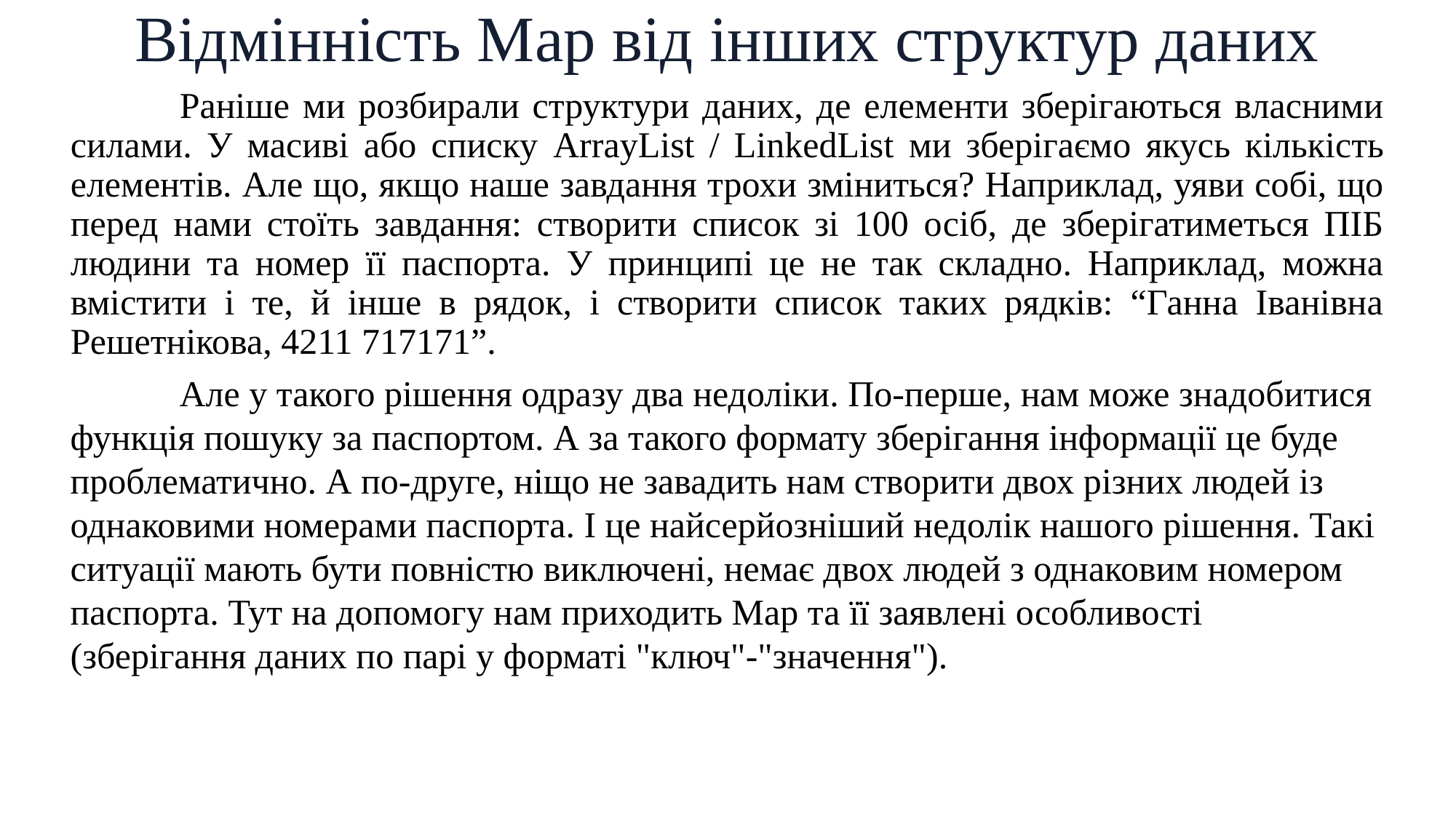

# Відмінність Map від інших структур даних
	Раніше ми розбирали структури даних, де елементи зберігаються власними силами. У масиві або списку ArrayList / LinkedList ми зберігаємо якусь кількість елементів. Але що, якщо наше завдання трохи зміниться? Наприклад, уяви собі, що перед нами стоїть завдання: створити список зі 100 осіб, де зберігатиметься ПІБ людини та номер її паспорта. У принципі це не так складно. Наприклад, можна вмістити і те, й інше в рядок, і створити список таких рядків: “Ганна Іванівна Решетнікова, 4211 717171”.
	Але у такого рішення одразу два недоліки. По-перше, нам може знадобитися функція пошуку за паспортом. А за такого формату зберігання інформації це буде проблематично. А по-друге, ніщо не завадить нам створити двох різних людей із однаковими номерами паспорта. І це найсерйозніший недолік нашого рішення. Такі ситуації мають бути повністю виключені, немає двох людей з однаковим номером паспорта. Тут на допомогу нам приходить Map та її заявлені особливості (зберігання даних по парі у форматі "ключ"-"значення").